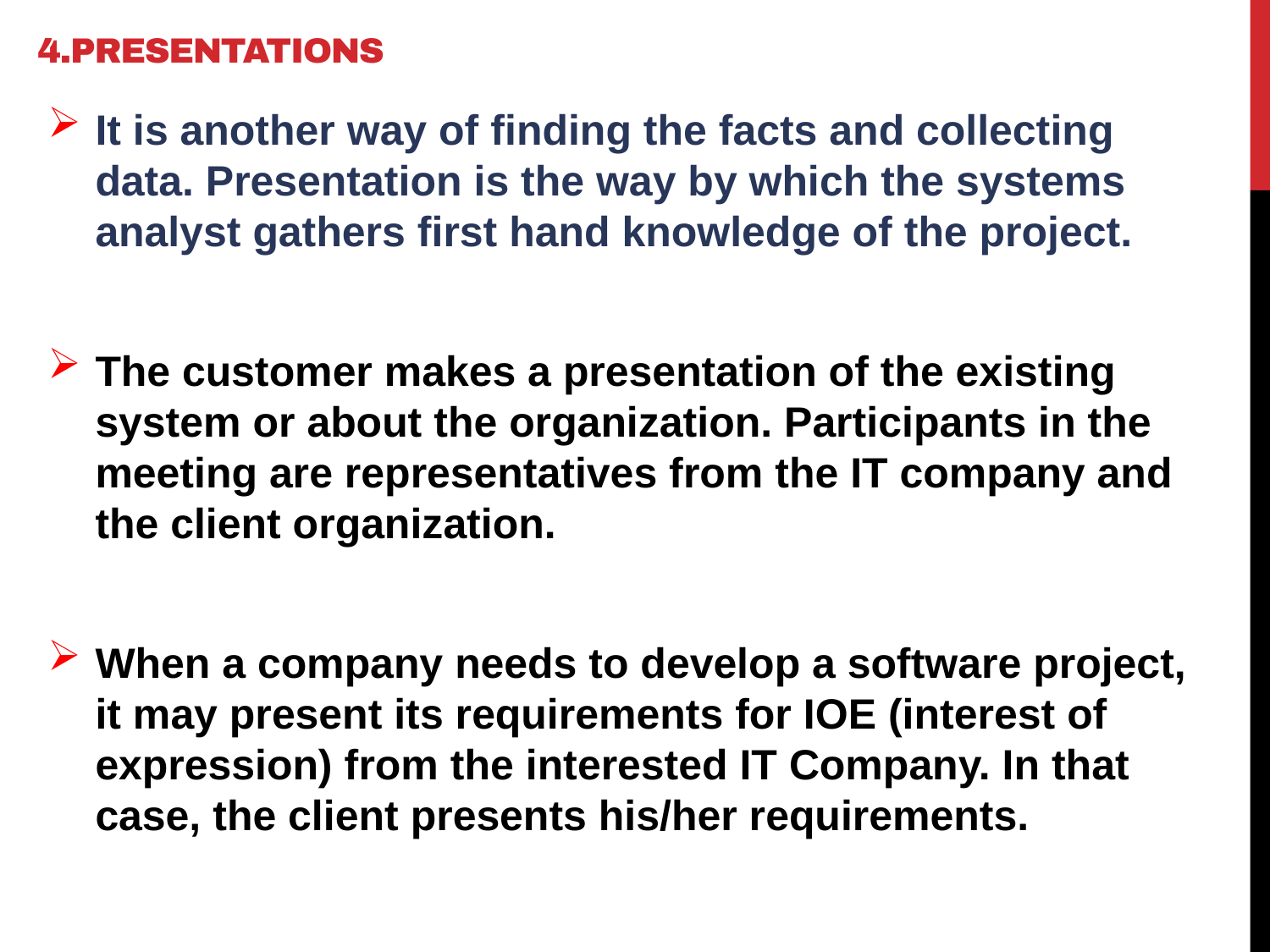

# 4.Presentations
It is another way of finding the facts and collecting data. Presentation is the way by which the systems analyst gathers first hand knowledge of the project.

The customer makes a presentation of the existing system or about the organization. Participants in the meeting are representatives from the IT company and the client organization.

When a company needs to develop a software project, it may present its requirements for IOE (interest of expression) from the interested IT Company. In that case, the client presents his/her requirements.